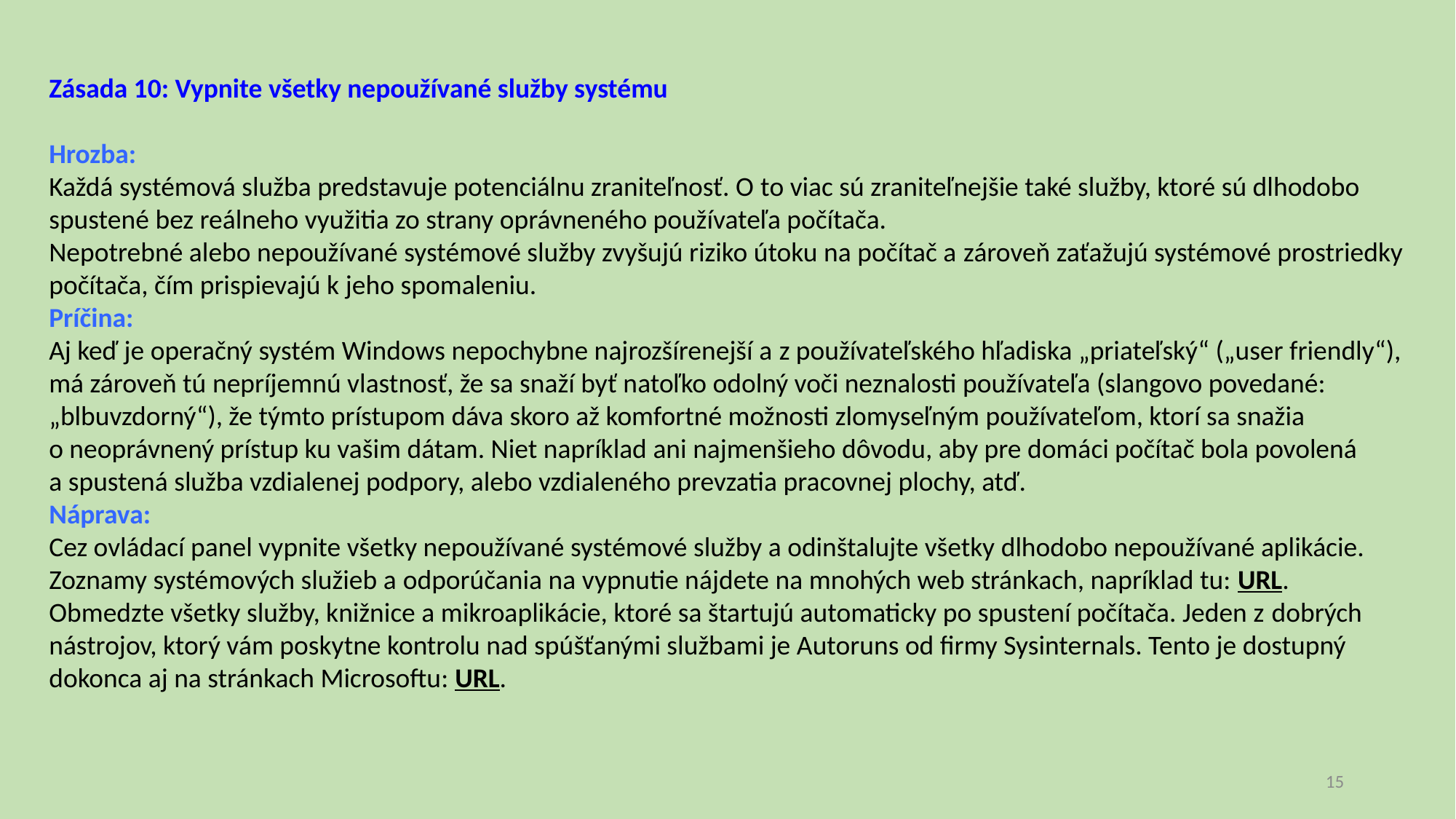

Zásada 10: Vypnite všetky nepoužívané služby systému

Hrozba:
Každá systémová služba predstavuje potenciálnu zraniteľnosť. O to viac sú zraniteľnejšie také služby, ktoré sú dlhodobo spustené bez reálneho využitia zo strany oprávneného používateľa počítača.
Nepotrebné alebo nepoužívané systémové služby zvyšujú riziko útoku na počítač a zároveň zaťažujú systémové prostriedky počítača, čím prispievajú k jeho spomaleniu.
Príčina:
Aj keď je operačný systém Windows nepochybne najrozšírenejší a z používateľského hľadiska „priateľský“ („user friendly“),  má zároveň tú nepríjemnú vlastnosť, že sa snaží byť natoľko odolný voči neznalosti používateľa (slangovo povedané: „blbuvzdorný“), že týmto prístupom dáva skoro až komfortné možnosti zlomyseľným používateľom, ktorí sa snažia o neoprávnený prístup ku vašim dátam. Niet napríklad ani najmenšieho dôvodu, aby pre domáci počítač bola povolená a spustená služba vzdialenej podpory, alebo vzdialeného prevzatia pracovnej plochy, atď.
Náprava:
Cez ovládací panel vypnite všetky nepoužívané systémové služby a odinštalujte všetky dlhodobo nepoužívané aplikácie. Zoznamy systémových služieb a odporúčania na vypnutie nájdete na mnohých web stránkach, napríklad tu: URL.
Obmedzte všetky služby, knižnice a mikroaplikácie, ktoré sa štartujú automaticky po spustení počítača. Jeden z dobrých nástrojov, ktorý vám poskytne kontrolu nad spúšťanými službami je Autoruns od firmy Sysinternals. Tento je dostupný dokonca aj na stránkach Microsoftu: URL.
15